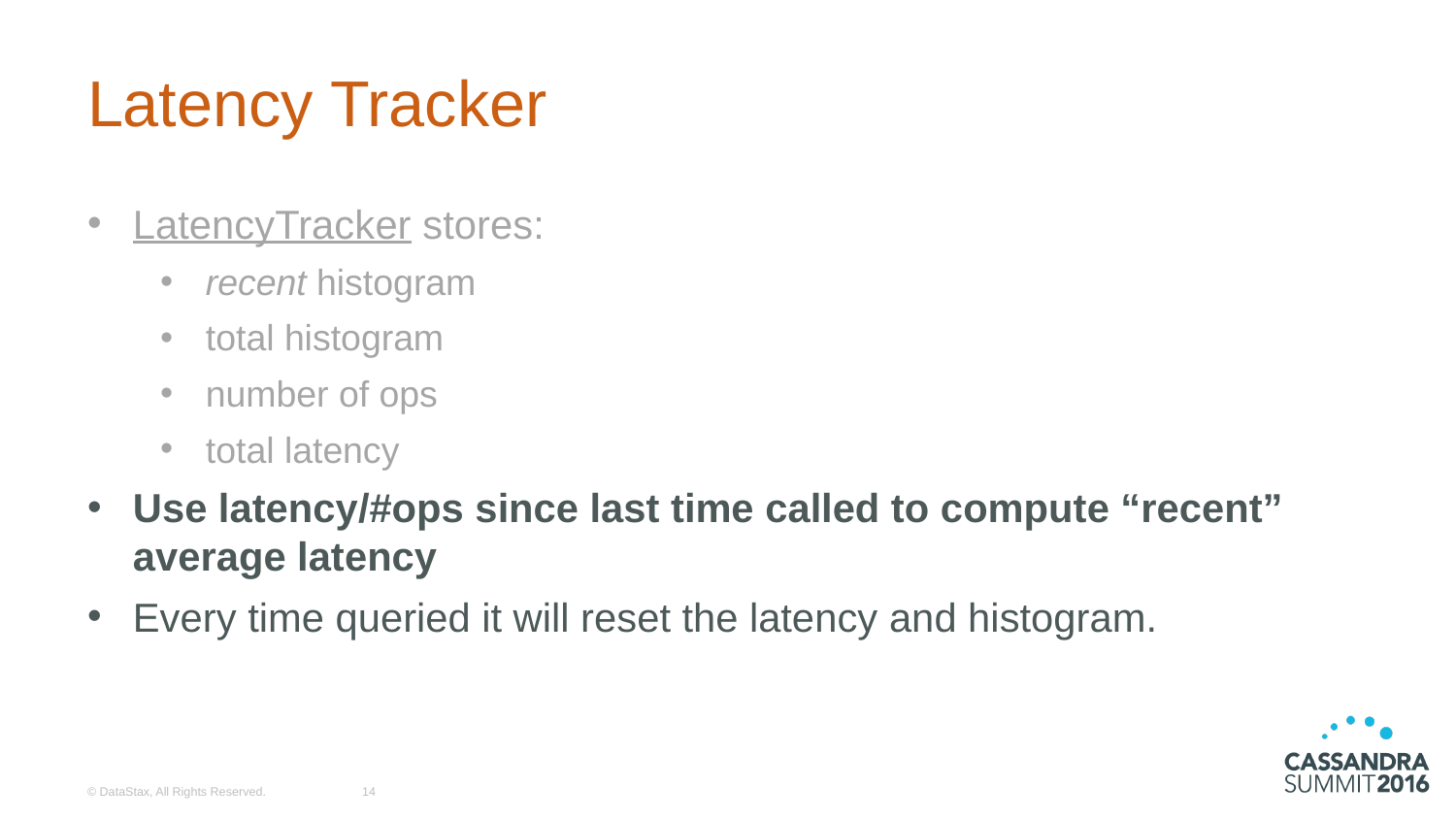

# Latency Tracker
LatencyTracker stores:
recent histogram
total histogram
number of ops
total latency
Use latency/#ops since last time called to compute “recent” average latency
Every time queried it will reset the latency and histogram.

© DataStax, All Rights Reserved.
14